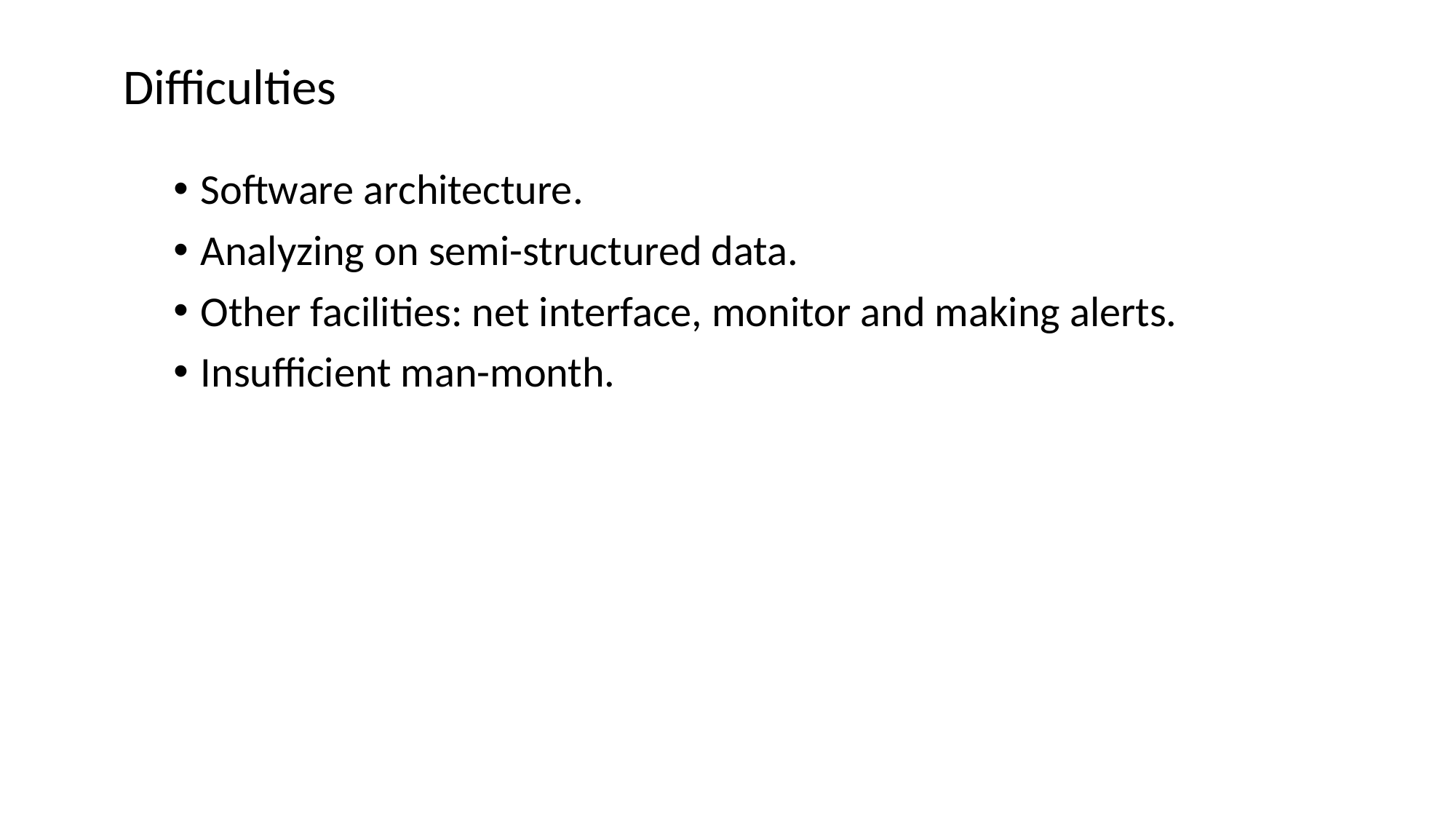

# Difficulties
Software architecture.
Analyzing on semi-structured data.
Other facilities: net interface, monitor and making alerts.
Insufficient man-month.